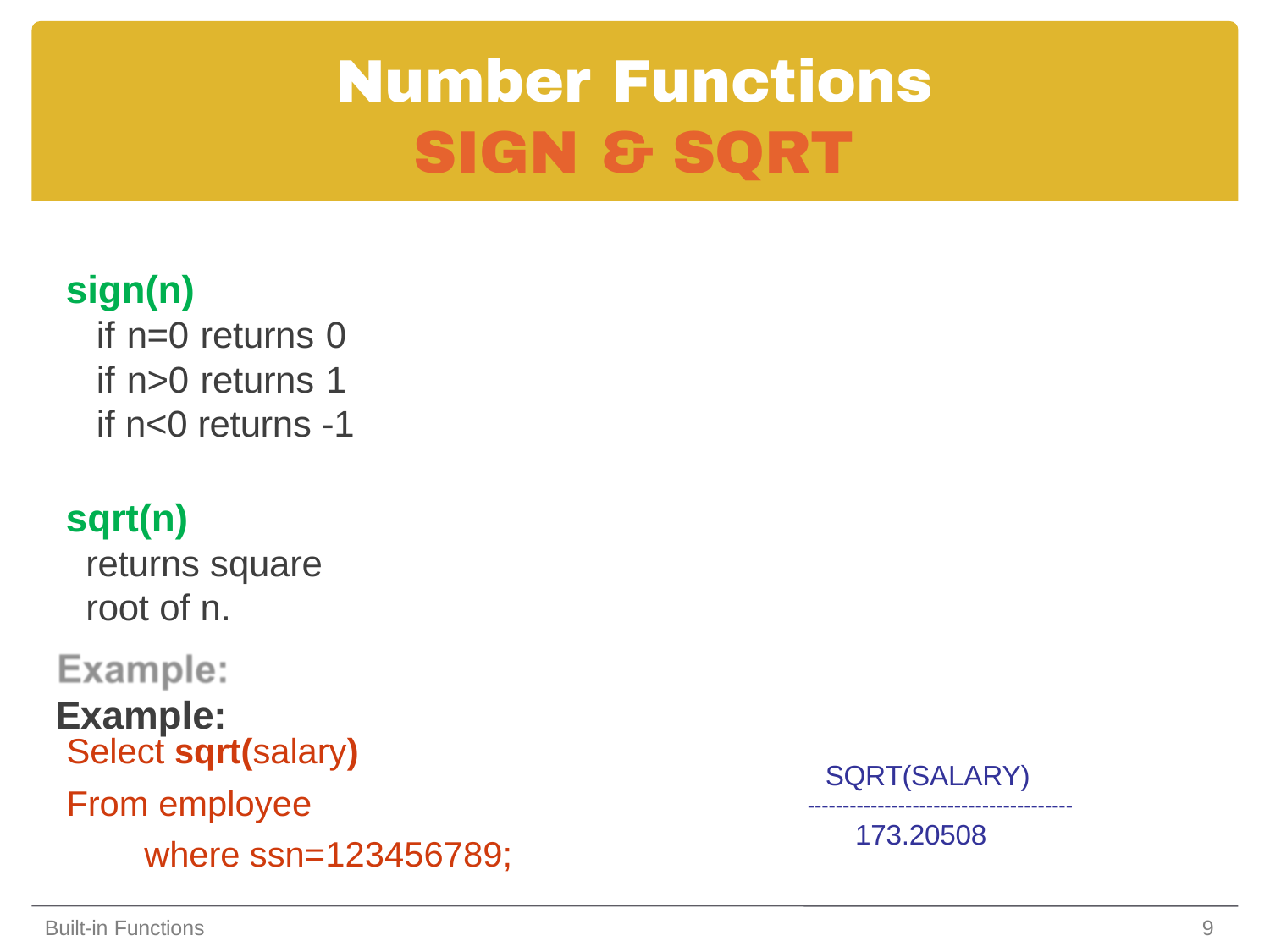

# Number Functions  SIGN & SQRT
sign(n)
if n=0 returns 0  if n>0 returns 1  if n<0 returns -1

sqrt(n)
returns square root of n.

Example:

Select sqrt(salary)
From employee
where ssn=123456789;
SQRT(SALARY)
--------------------------------------
173.20508
Built-in Functions
9